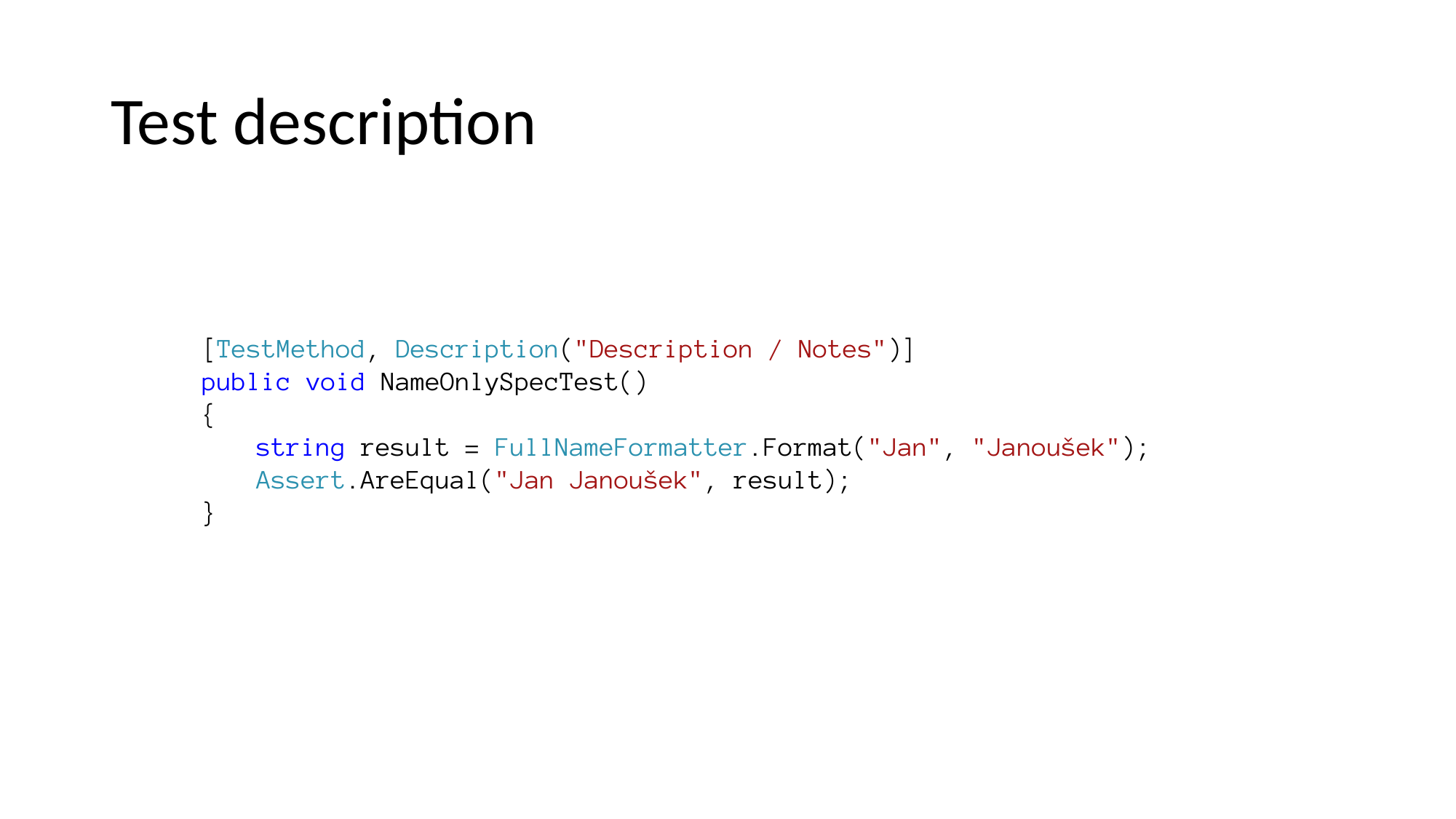

# Test description
[TestMethod, Description("Description / Notes")]
public void NameOnlySpecTest()
{
string result = FullNameFormatter.Format("Jan", "Janoušek");
Assert.AreEqual("Jan Janoušek", result);
}